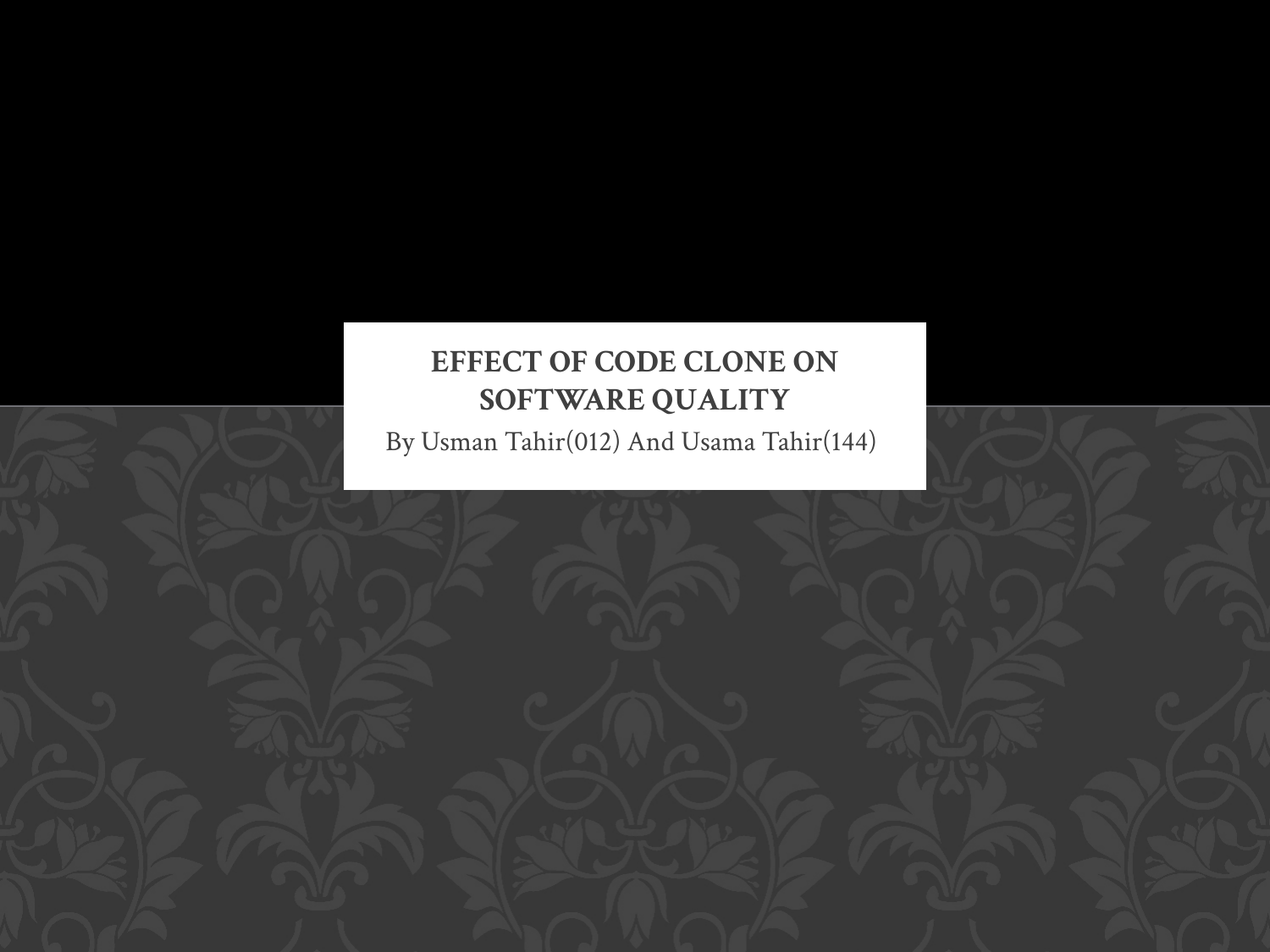

# Effect of Code Clone On Software Quality
By Usman Tahir(012) And Usama Tahir(144)